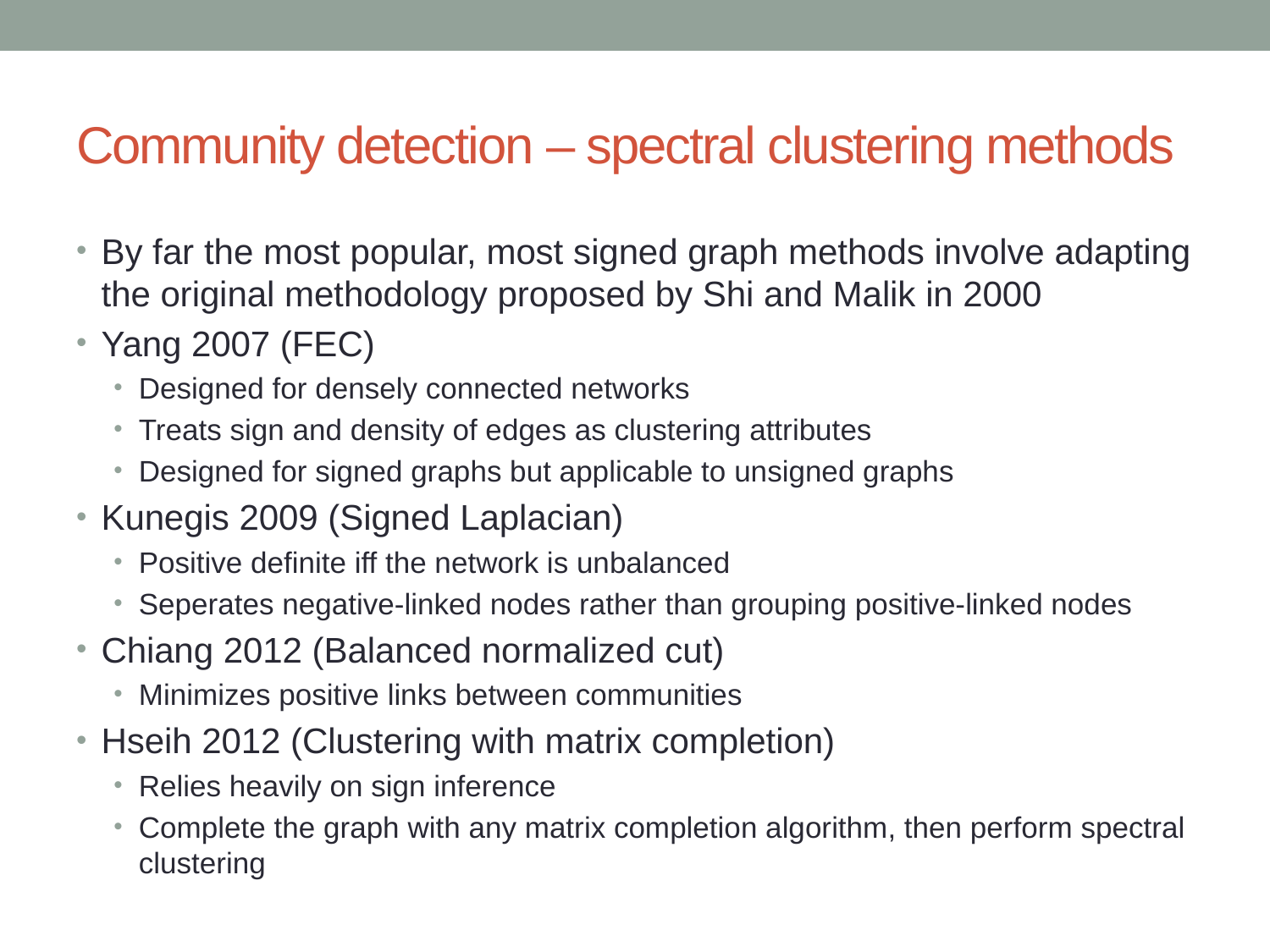

# Community detection – spectral clustering methods
By far the most popular, most signed graph methods involve adapting the original methodology proposed by Shi and Malik in 2000
Yang 2007 (FEC)
Designed for densely connected networks
Treats sign and density of edges as clustering attributes
Designed for signed graphs but applicable to unsigned graphs
Kunegis 2009 (Signed Laplacian)
Positive definite iff the network is unbalanced
Seperates negative-linked nodes rather than grouping positive-linked nodes
Chiang 2012 (Balanced normalized cut)
Minimizes positive links between communities
Hseih 2012 (Clustering with matrix completion)
Relies heavily on sign inference
Complete the graph with any matrix completion algorithm, then perform spectral clustering